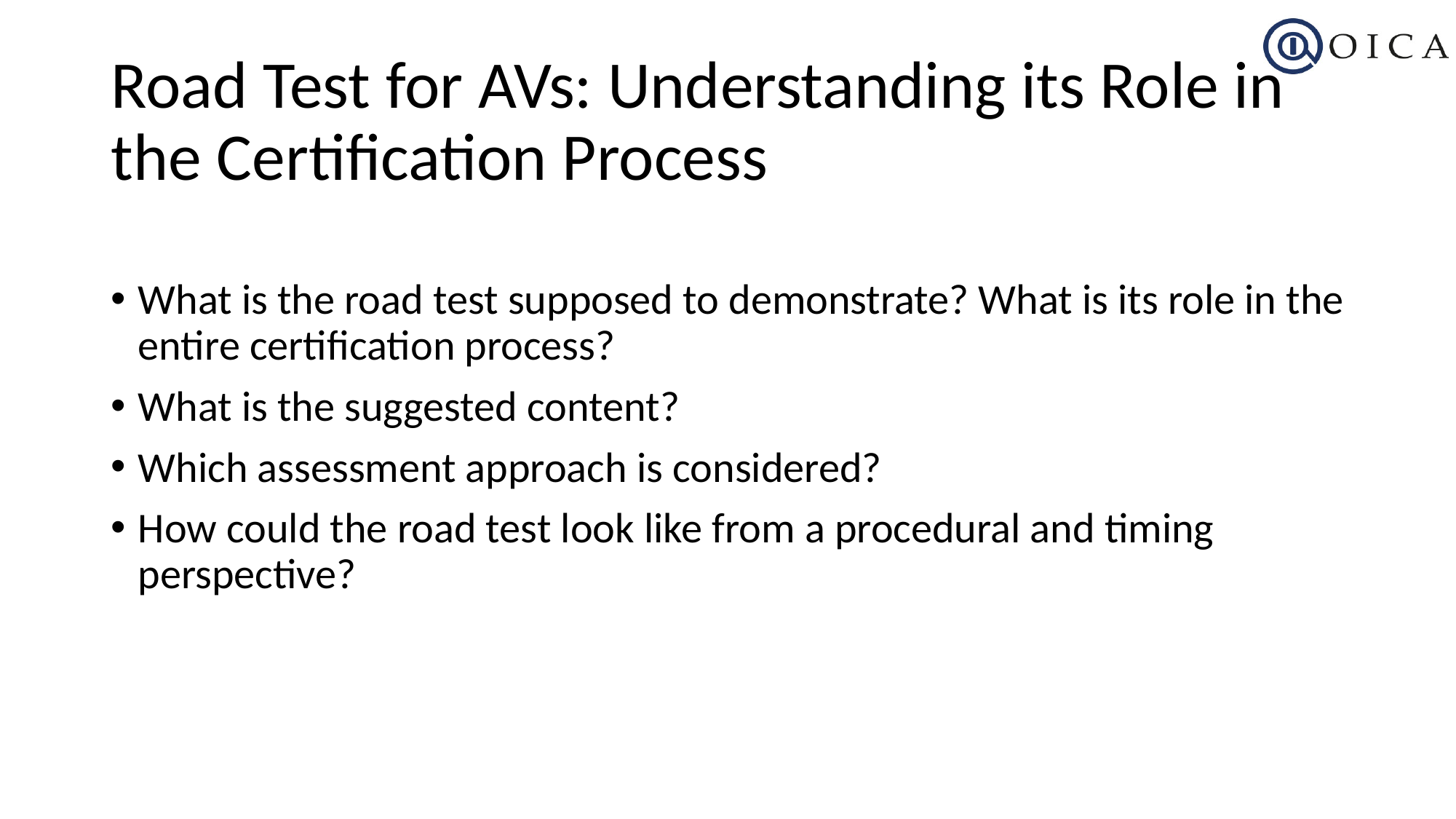

# Road Test for AVs: Understanding its Role in the Certification Process
What is the road test supposed to demonstrate? What is its role in the entire certification process?
What is the suggested content?
Which assessment approach is considered?
How could the road test look like from a procedural and timing perspective?